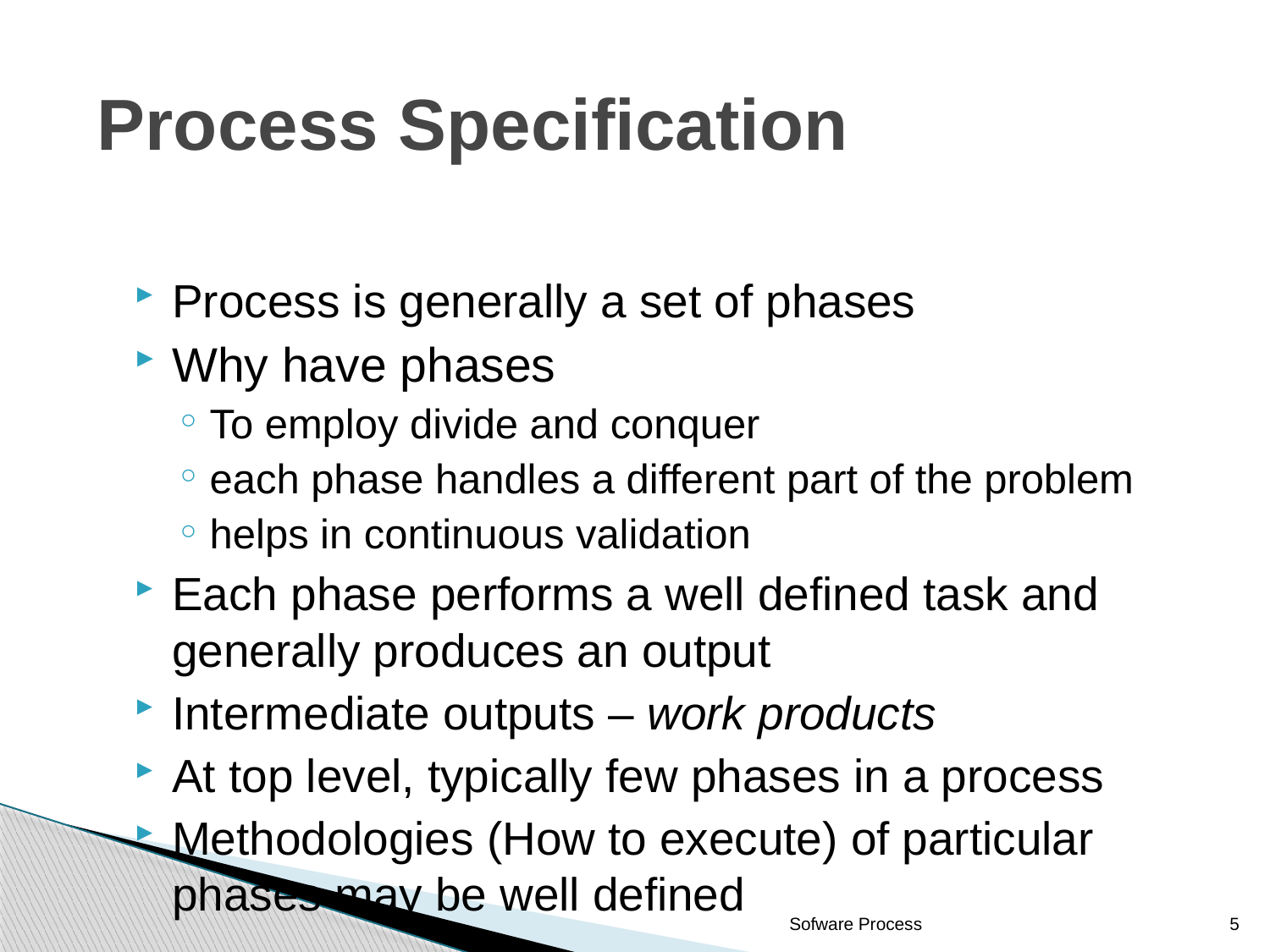

# Process Specification
Process is generally a set of phases
Why have phases
To employ divide and conquer
each phase handles a different part of the problem
helps in continuous validation
Each phase performs a well defined task and generally produces an output
Intermediate outputs – work products
At top level, typically few phases in a process
Methodologies (How to execute) of particular phases may be well defined
Sofware Process
5